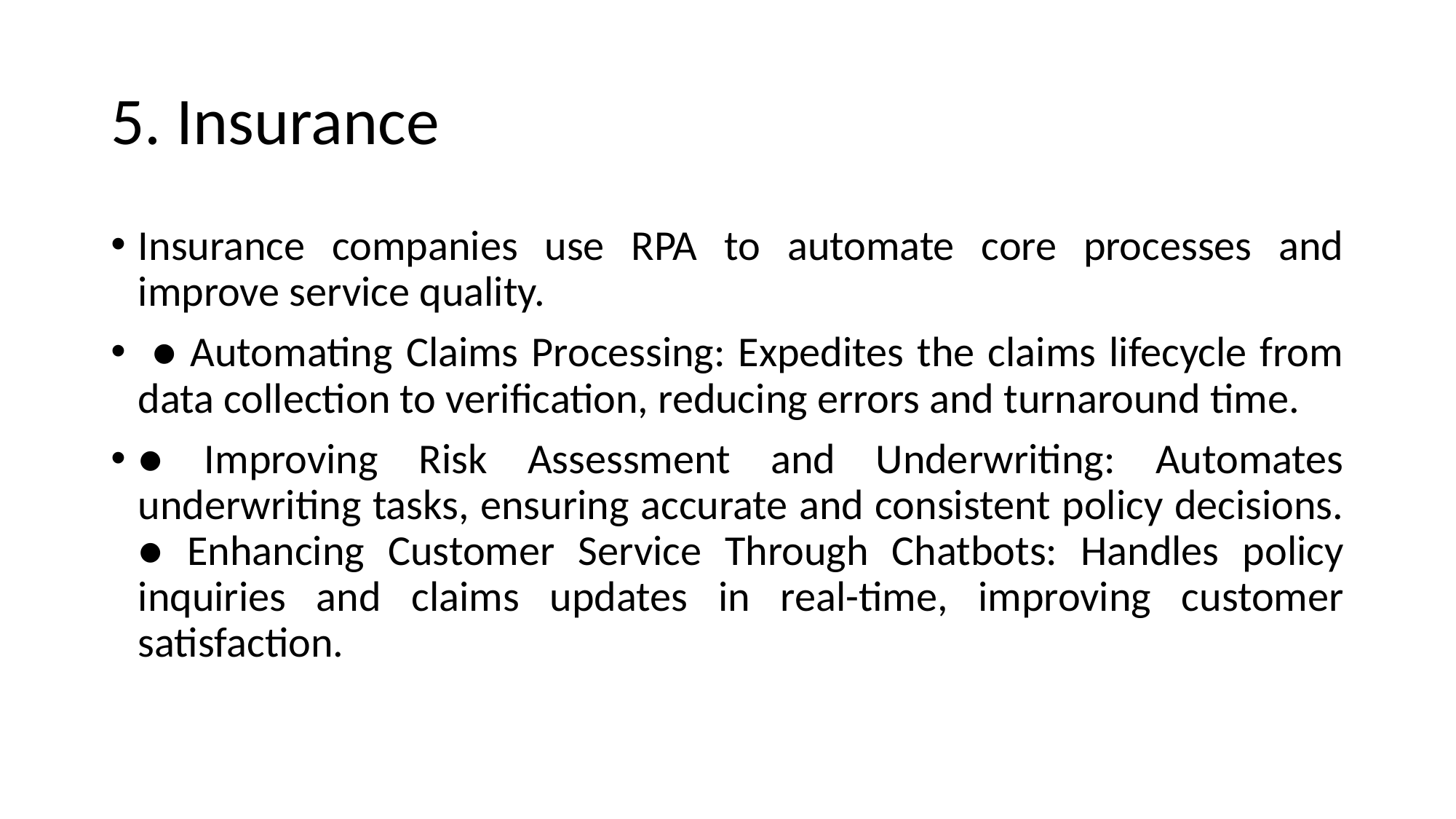

# 5. Insurance
Insurance companies use RPA to automate core processes and improve service quality.
 ● Automating Claims Processing: Expedites the claims lifecycle from data collection to verification, reducing errors and turnaround time.
● Improving Risk Assessment and Underwriting: Automates underwriting tasks, ensuring accurate and consistent policy decisions. ● Enhancing Customer Service Through Chatbots: Handles policy inquiries and claims updates in real-time, improving customer satisfaction.